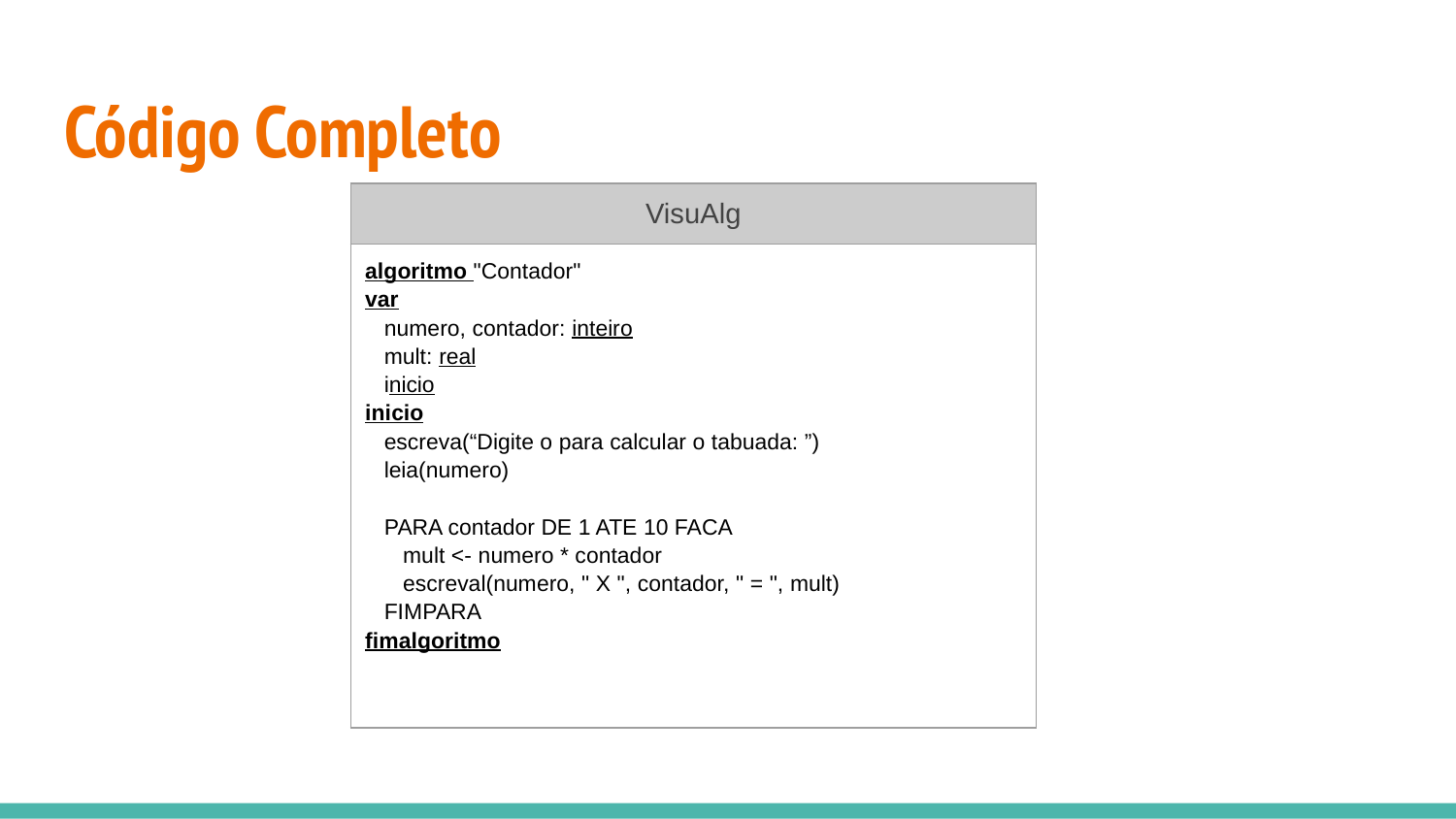

# Código Completo
| VisuAlg |
| --- |
| algoritmo "Contador" var numero, contador: inteiro mult: real inicio inicio escreva(“Digite o para calcular o tabuada: ”) leia(numero) PARA contador DE 1 ATE 10 FACA mult <- numero \* contador escreval(numero, " X ", contador, " = ", mult) FIMPARA fimalgoritmo |